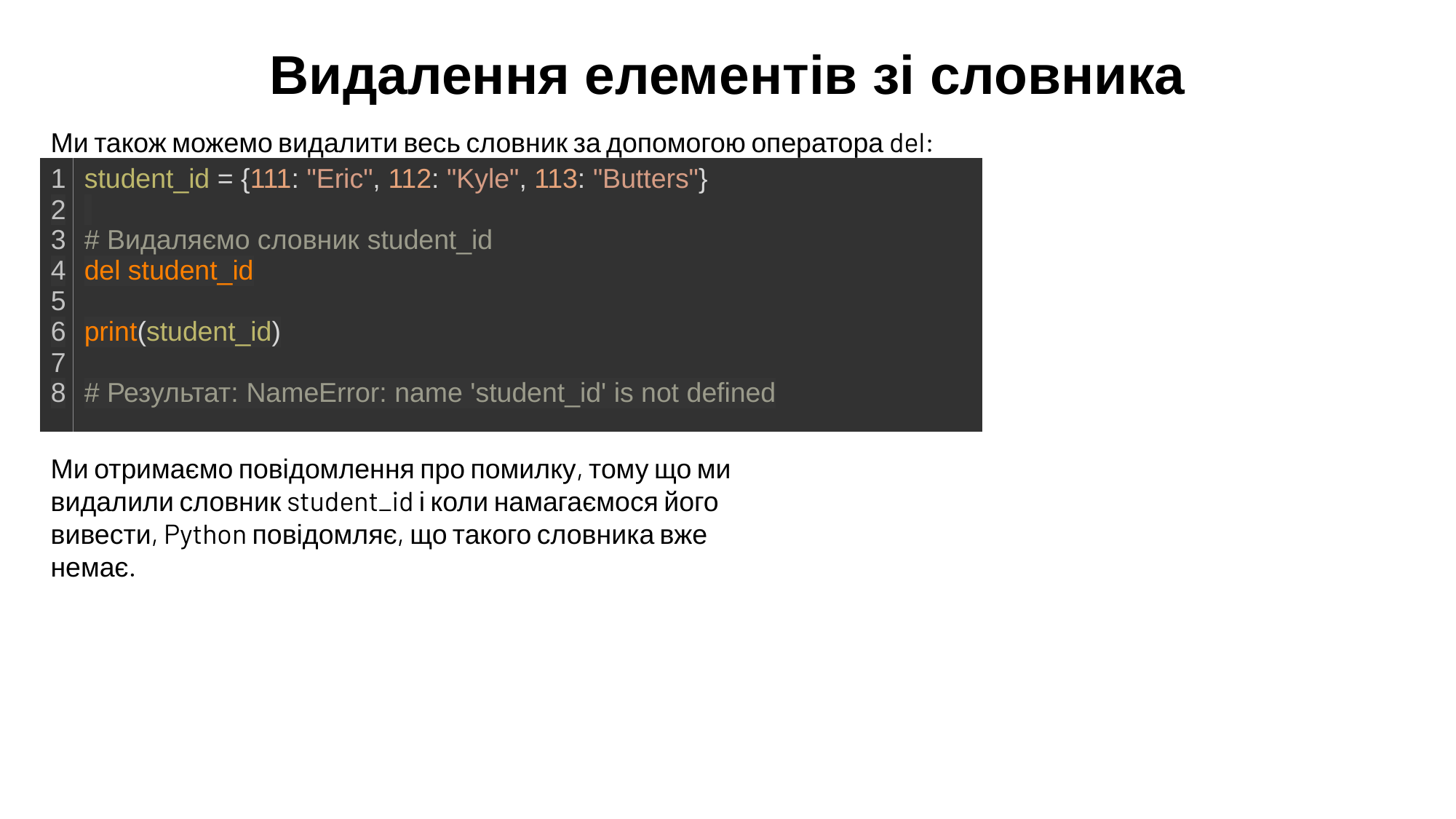

Видалення елементів зі словника
Ми також можемо видалити весь словник за допомогою оператора del:
| 1 2 3 4 5 6 7 8 | student\_id = {111: "Eric", 112: "Kyle", 113: "Butters"}   # Видаляємо словник student\_id del student\_id   print(student\_id)   # Результат: NameError: name 'student\_id' is not defined |
| --- | --- |
Ми отримаємо повідомлення про помилку, тому що ми видалили словник student_id і коли намагаємося його вивести, Python повідомляє, що такого словника вже немає.